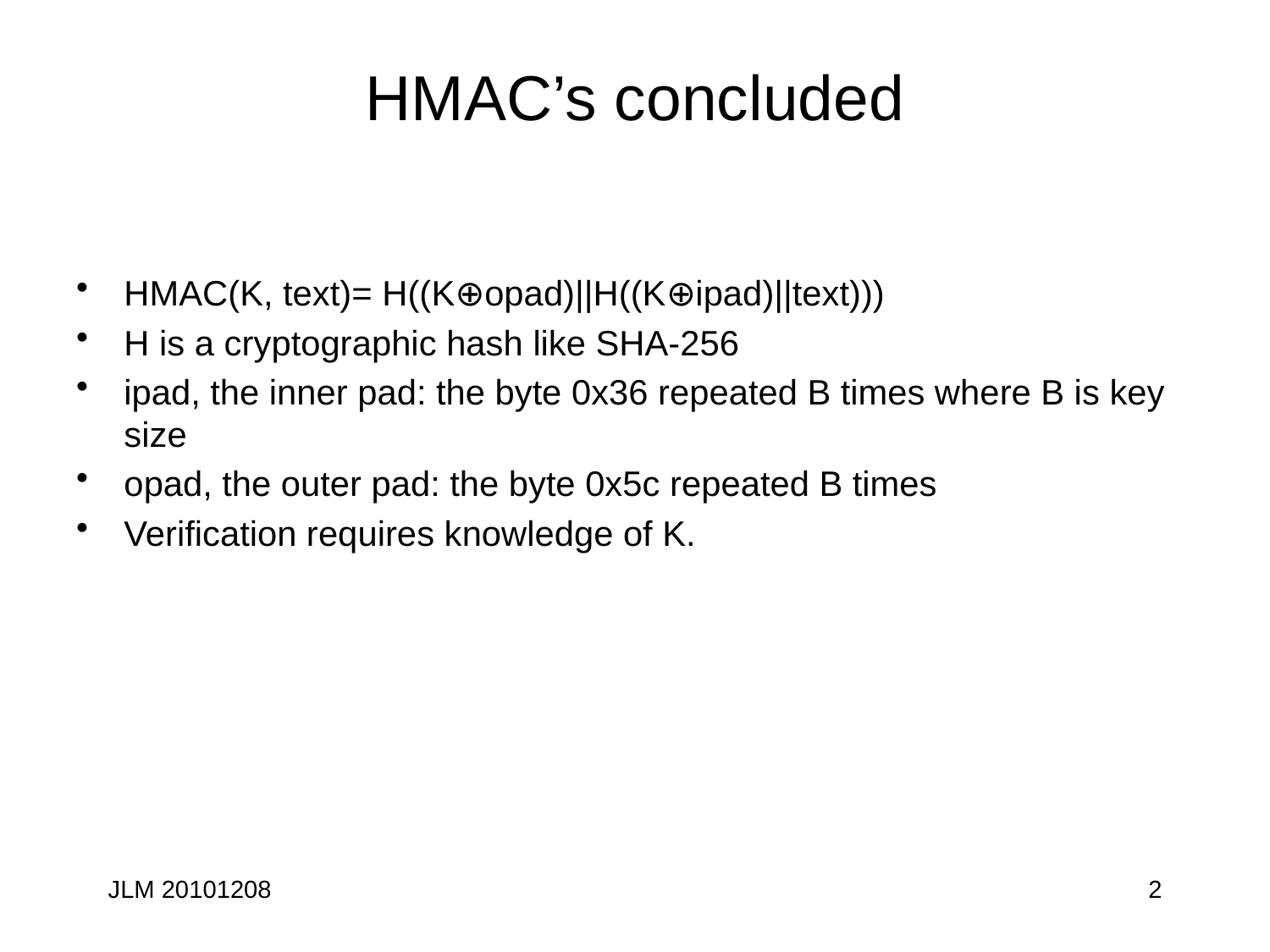

# HMAC’s concluded
HMAC(K, text)= H((K⊕opad)||H((K⊕ipad)||text)))
H is a cryptographic hash like SHA-256
ipad, the inner pad: the byte 0x36 repeated B times where B is key size
opad, the outer pad: the byte 0x5c repeated B times
Verification requires knowledge of K.
JLM 20101208
2